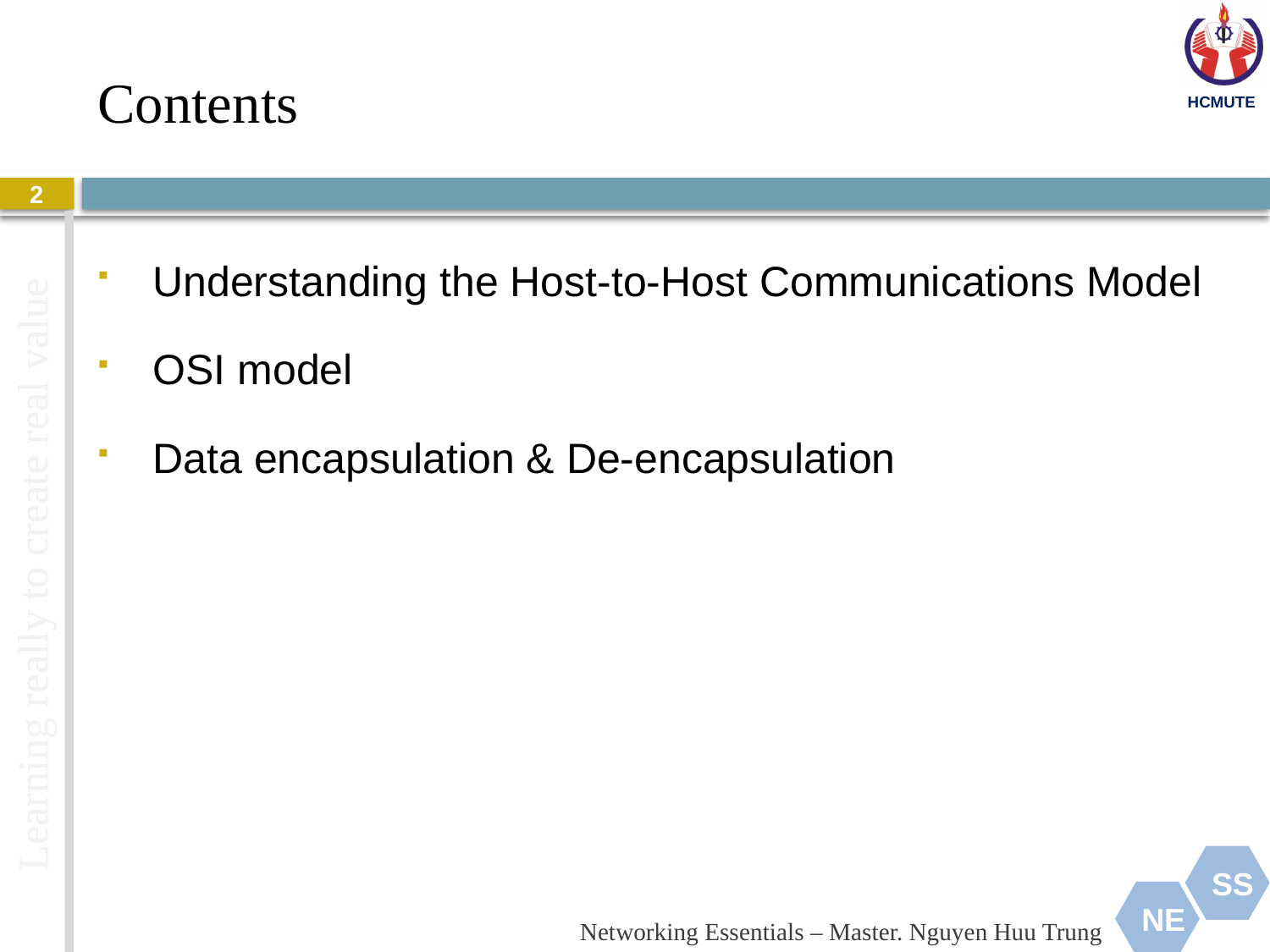

# Contents
2
Understanding the Host-to-Host Communications Model
OSI model
Data encapsulation & De-encapsulation
Networking Essentials – Master. Nguyen Huu Trung